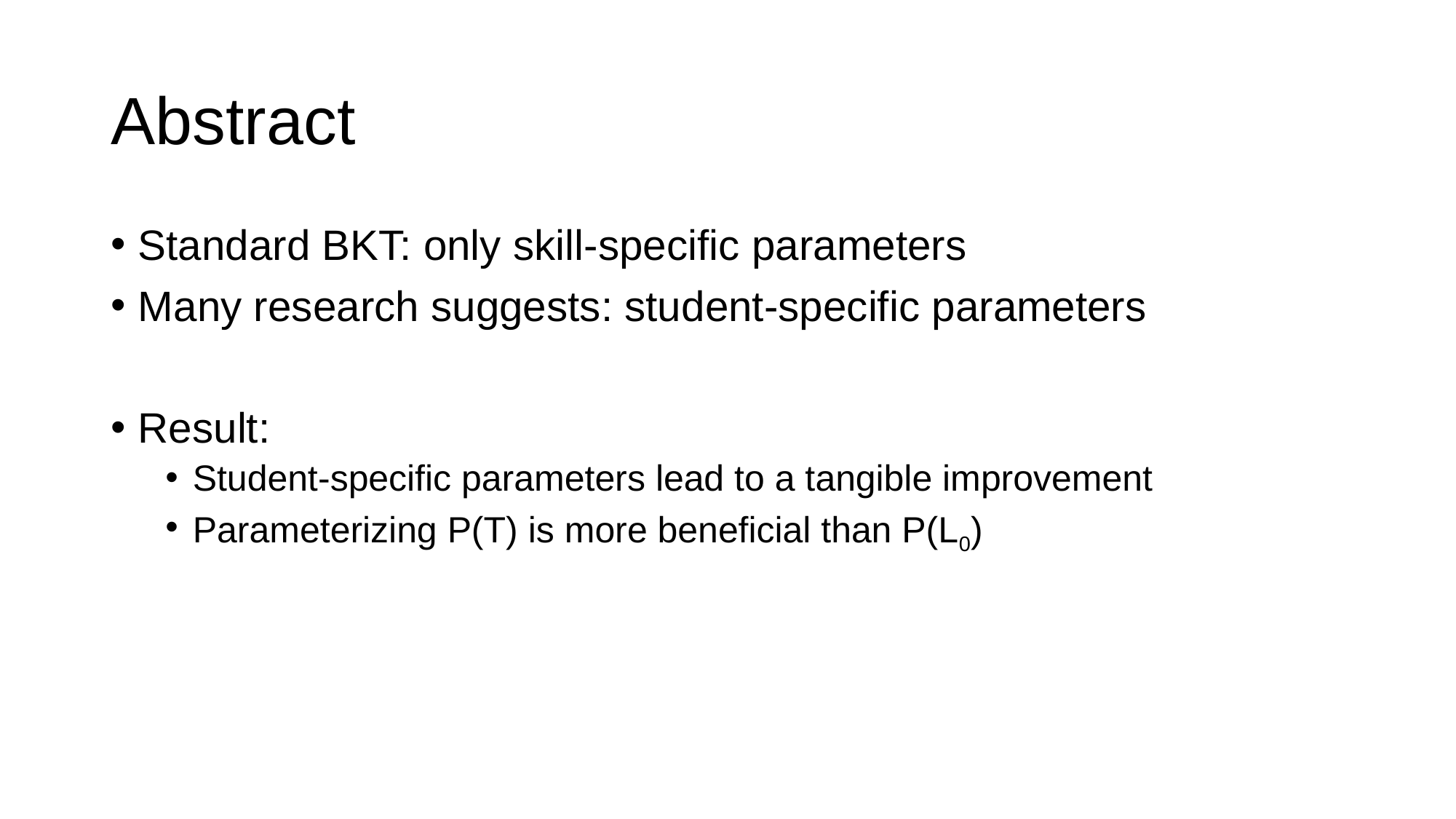

# Abstract
Standard BKT: only skill-specific parameters
Many research suggests: student-specific parameters

Result:
Student-specific parameters lead to a tangible improvement
Parameterizing P(T) is more beneficial than P(L0)